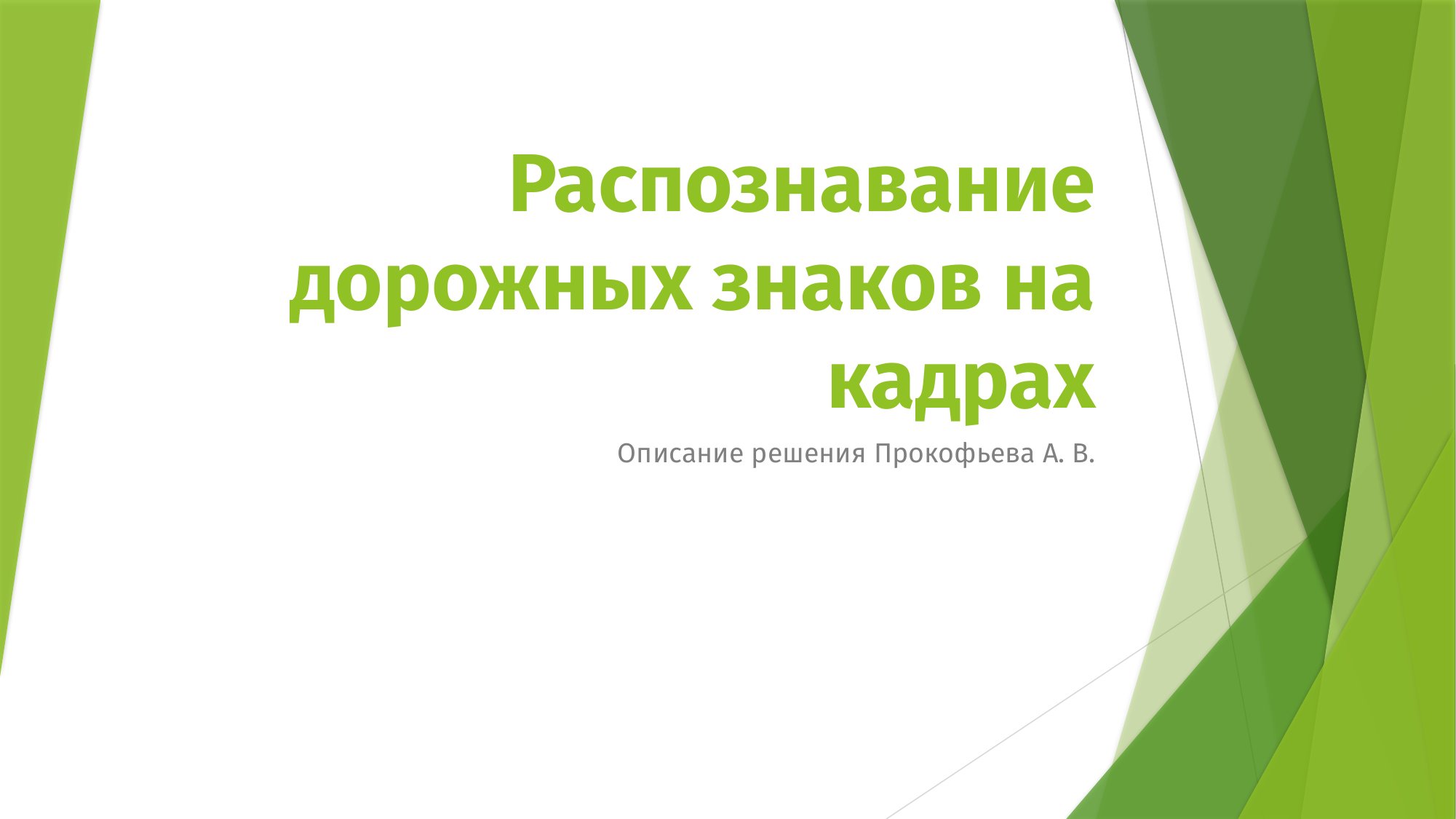

# Распознавание дорожных знаков на кадрах
Описание решения Прокофьева А. В.